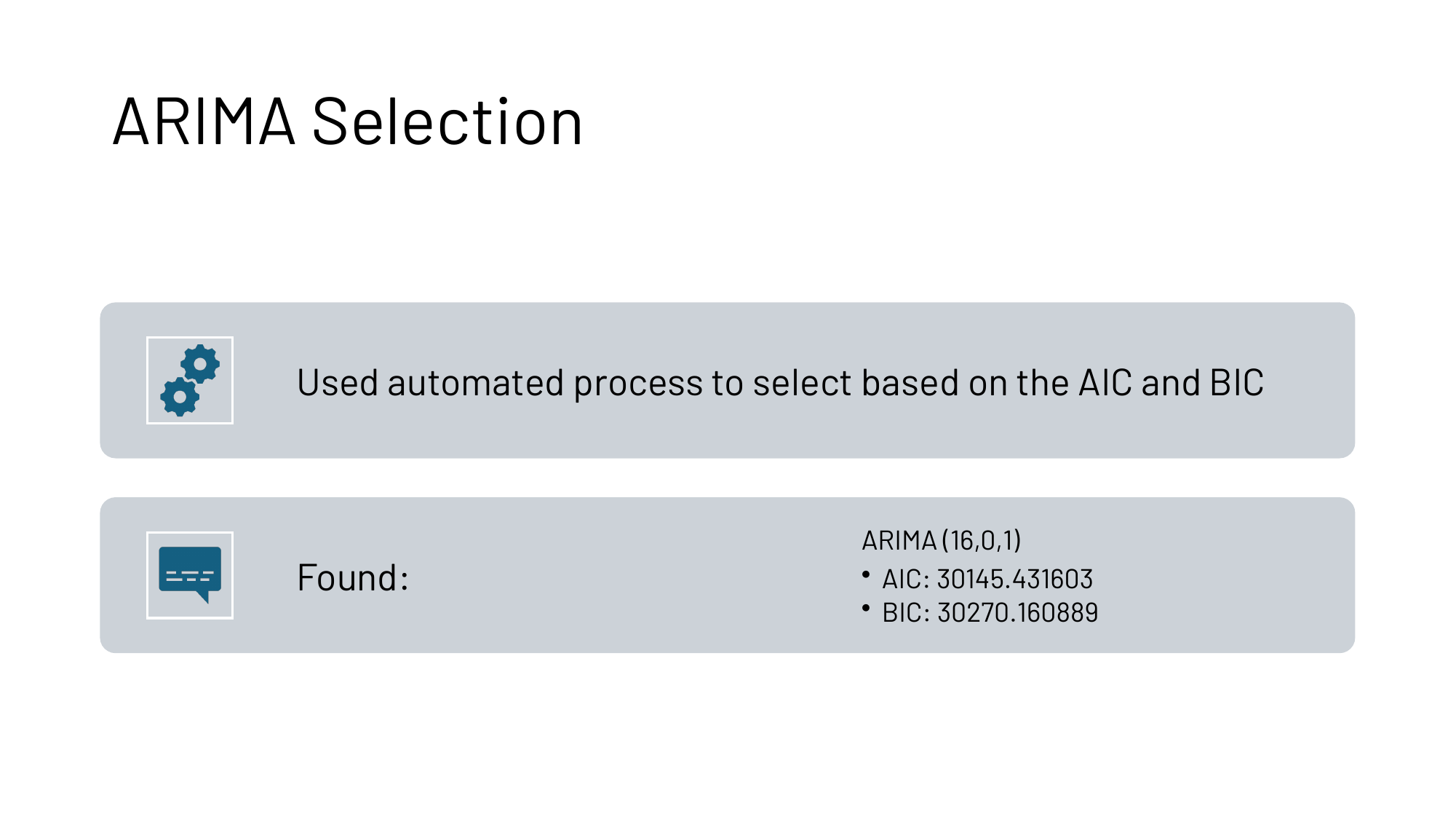

# ARIMA Selection
Used automated process to select based on the AIC and BIC
Found:
ARIMA (16,0,1)
AIC: 30145.431603
BIC: 30270.160889